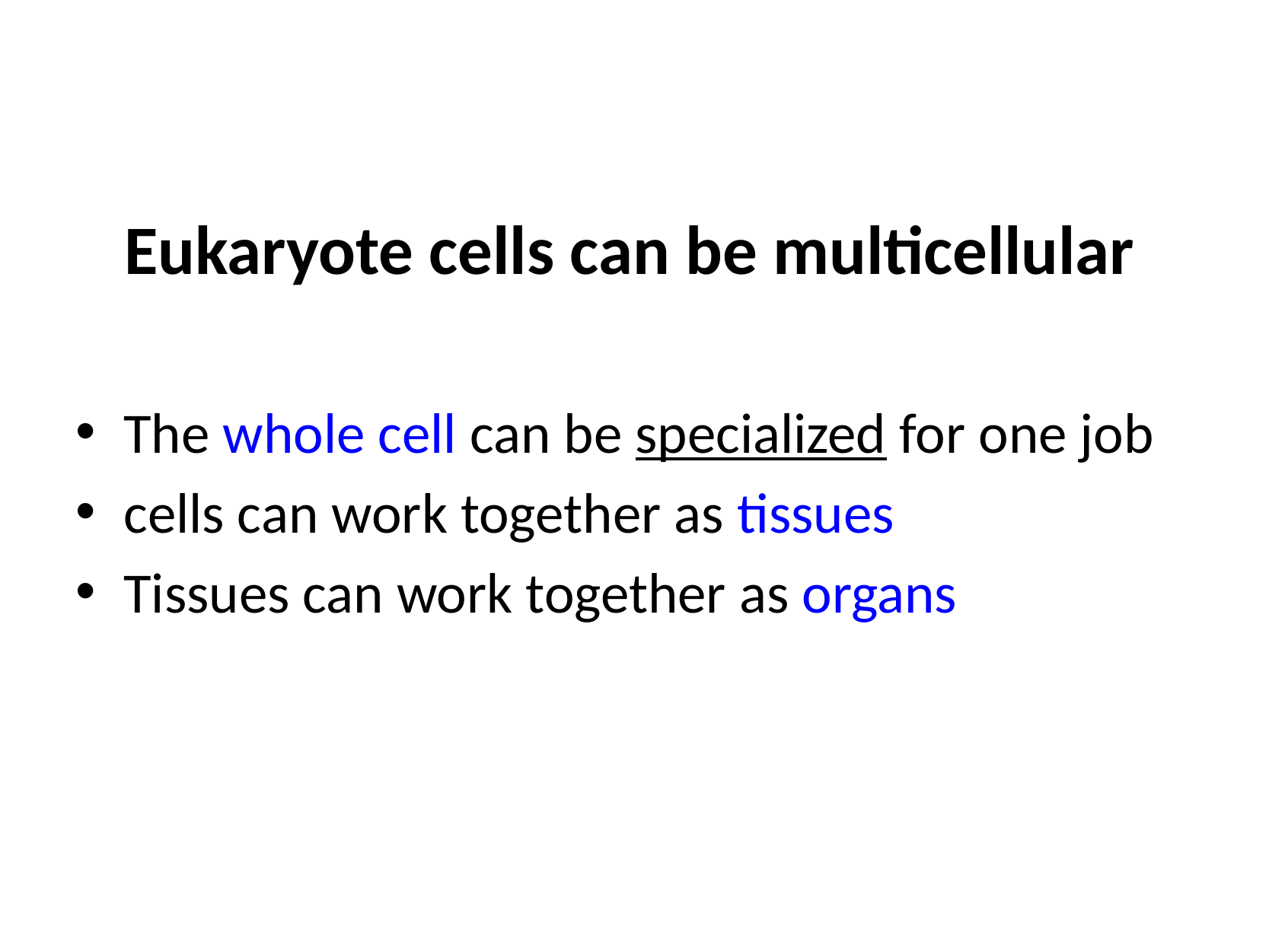

# Eukaryote cells can be multicellular
The whole cell can be specialized for one job
cells can work together as tissues
Tissues can work together as organs